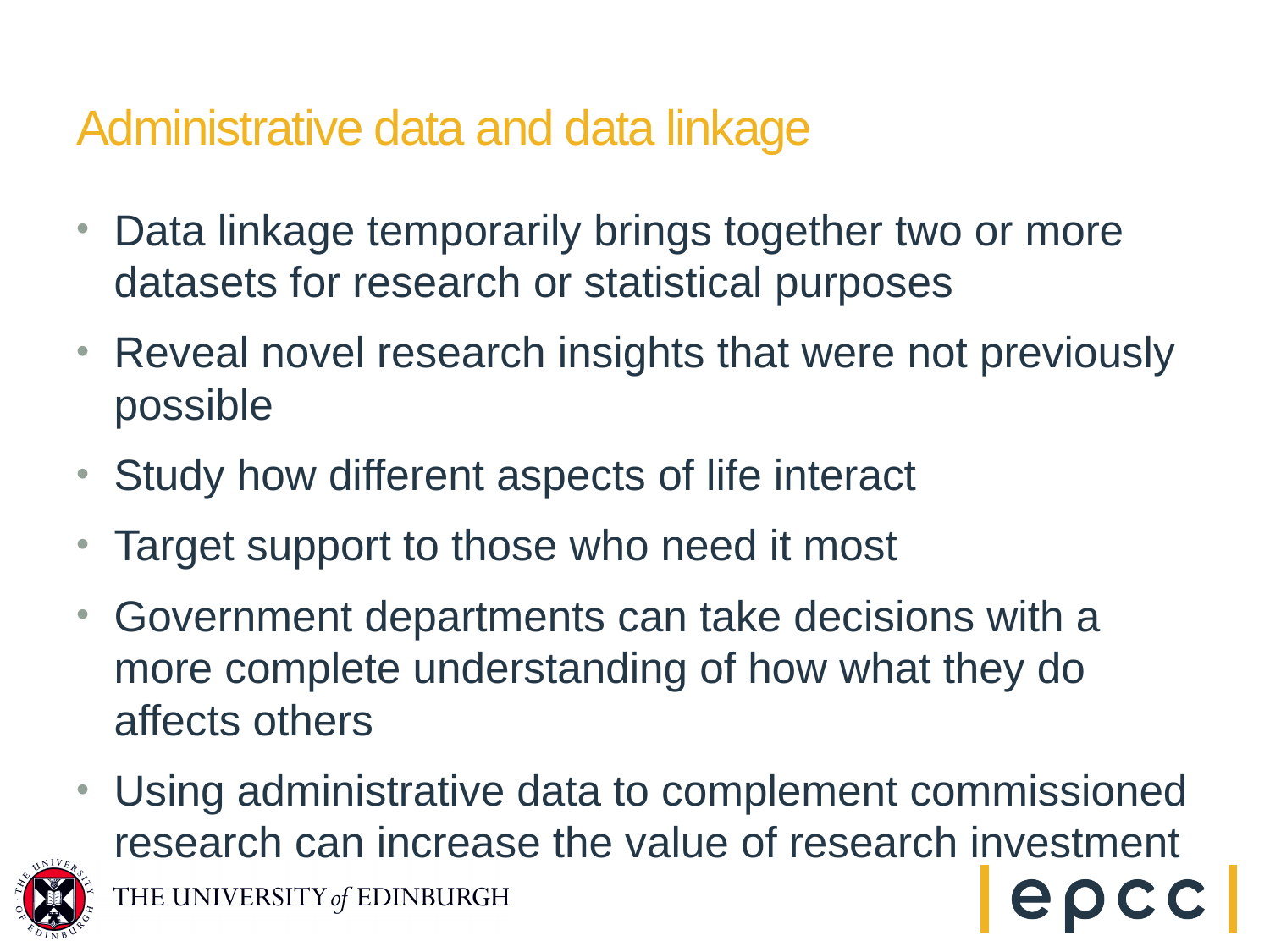

# Administrative data and data linkage
Data linkage temporarily brings together two or more datasets for research or statistical purposes
Reveal novel research insights that were not previously possible
Study how different aspects of life interact
Target support to those who need it most
Government departments can take decisions with a more complete understanding of how what they do affects others
Using administrative data to complement commissioned research can increase the value of research investment